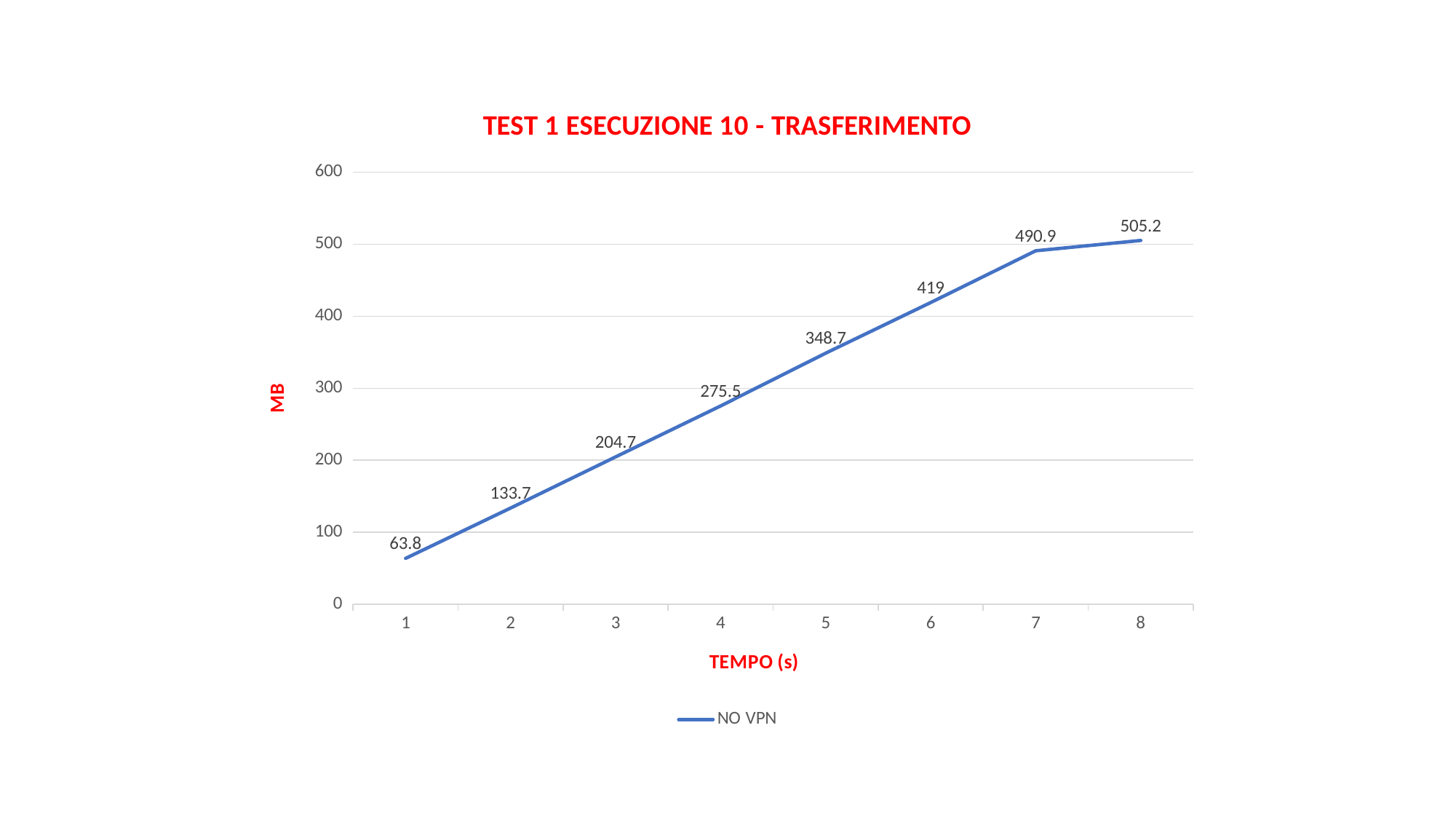

### Chart: TEST 1 ESECUZIONE 10 - TRASFERIMENTO

| Category | NO VPN |
|---|---|
| 1 | 63.8 |
| 2 | 133.7 |
| 3 | 204.7 |
| 4 | 275.5 |
| 5 | 348.7 |
| 6 | 419.0 |
| 7 | 490.9 |
| 8 | 505.2 |